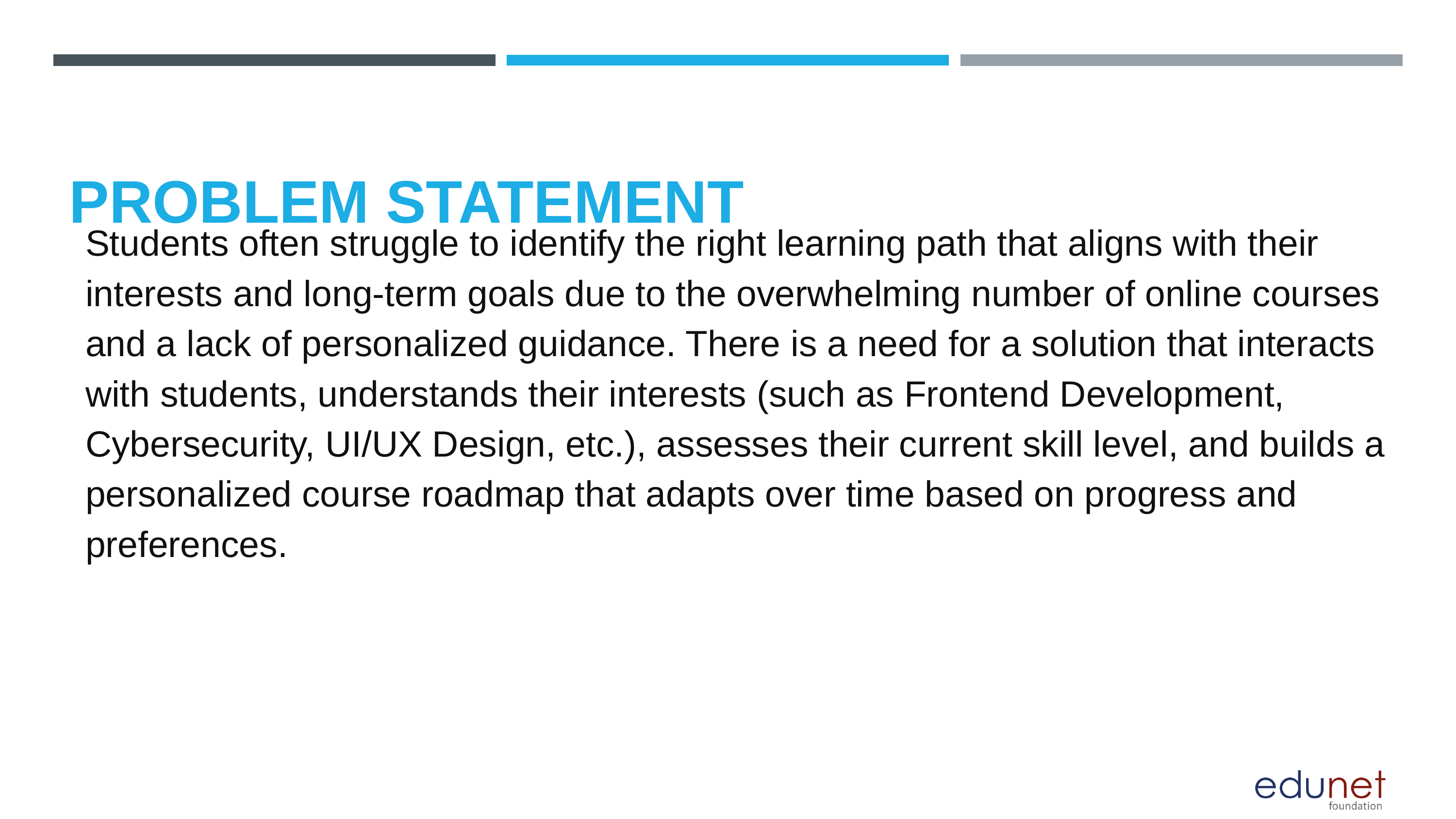

Students often struggle to identify the right learning path that aligns with their interests and long-term goals due to the overwhelming number of online courses and a lack of personalized guidance. There is a need for a solution that interacts with students, understands their interests (such as Frontend Development, Cybersecurity, UI/UX Design, etc.), assesses their current skill level, and builds a personalized course roadmap that adapts over time based on progress and preferences.

PROBLEM STATEMENT